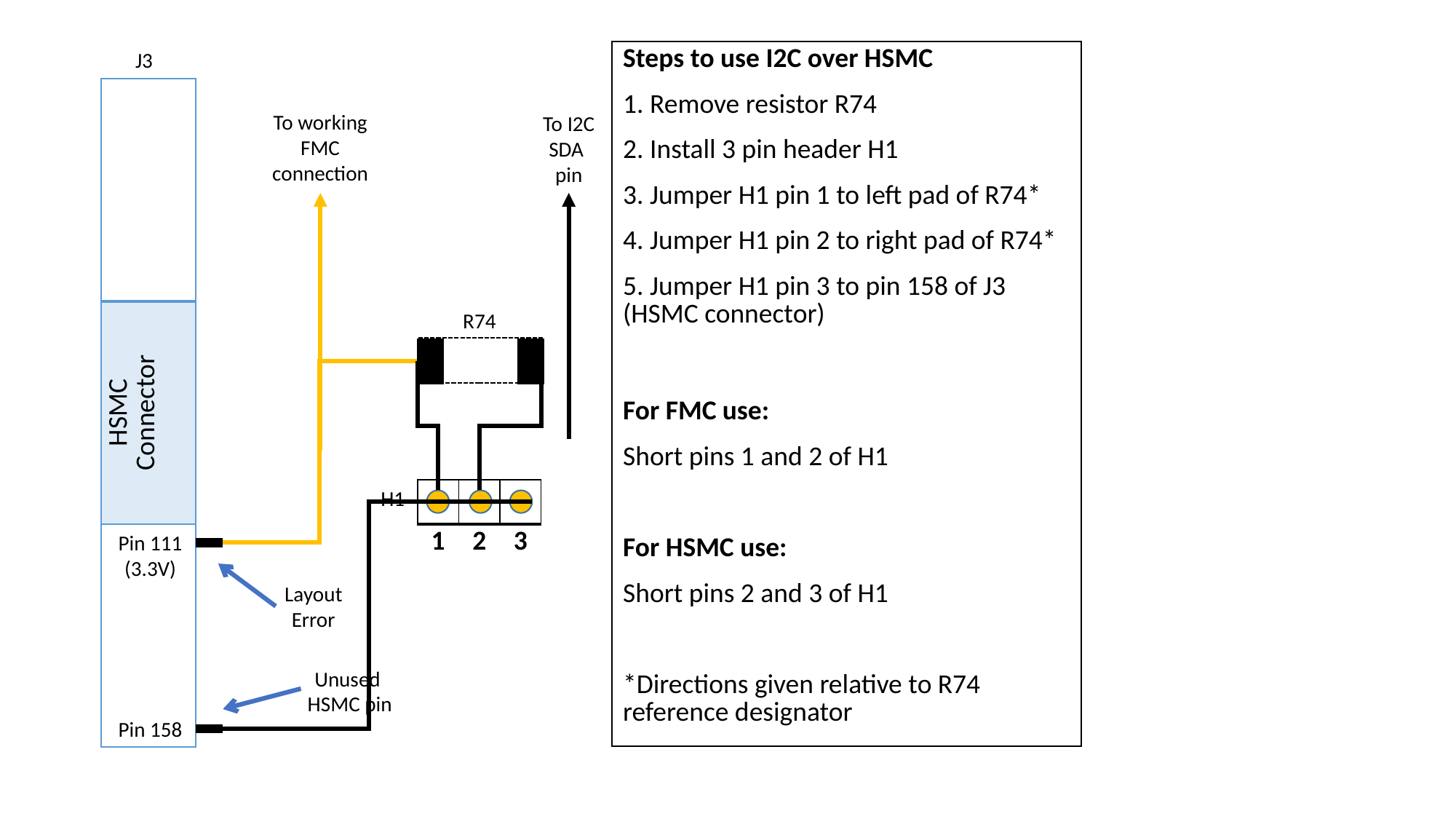

J3
| Steps to use I2C over HSMC |
| --- |
| 1. Remove resistor R74 |
| 2. Install 3 pin header H1 |
| 3. Jumper H1 pin 1 to left pad of R74\* |
| 4. Jumper H1 pin 2 to right pad of R74\* |
| 5. Jumper H1 pin 3 to pin 158 of J3 (HSMC connector) |
|  |
| For FMC use: |
| Short pins 1 and 2 of H1 |
|  |
| For HSMC use: |
| Short pins 2 and 3 of H1 |
|  |
| \*Directions given relative to R74 reference designator |
|  |
| --- |
| HSMC Connector |
|  |
To working FMC connection
To I2C
SDA
pin
R74

|  |  |  |
| --- | --- | --- |
H1
|  |  |  |
| --- | --- | --- |

| 1 | 2 | 3 |
| --- | --- | --- |
Pin 111
(3.3V)
Layout Error
Unused
HSMC pin
Pin 158